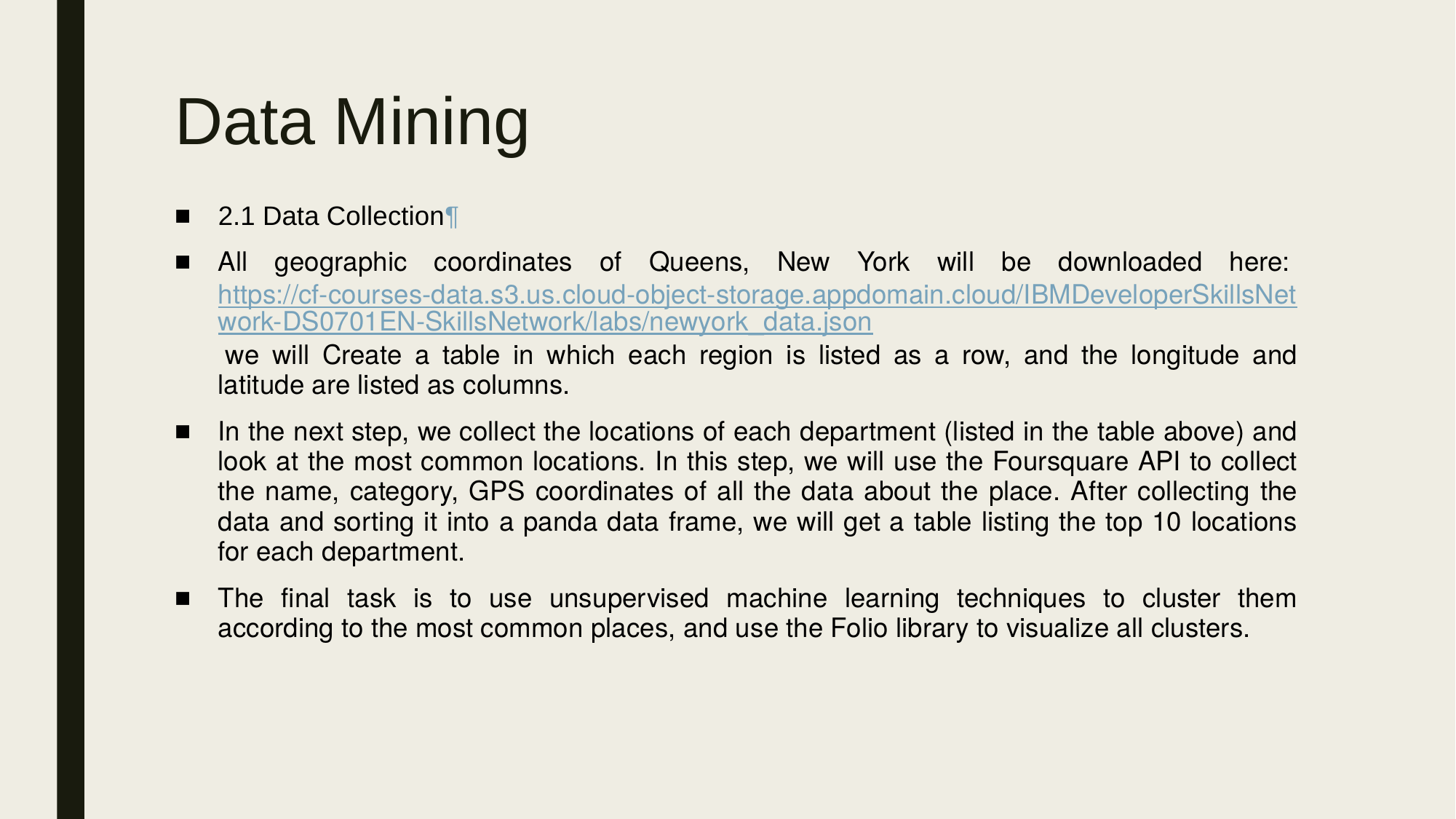

# Data Mining
2.1 Data Collection¶
All geographic coordinates of Queens, New York will be downloaded here: https://cf-courses-data.s3.us.cloud-object-storage.appdomain.cloud/IBMDeveloperSkillsNetwork-DS0701EN-SkillsNetwork/labs/newyork_data.json we will Create a table in which each region is listed as a row, and the longitude and latitude are listed as columns.
In the next step, we collect the locations of each department (listed in the table above) and look at the most common locations. In this step, we will use the Foursquare API to collect the name, category, GPS coordinates of all the data about the place. After collecting the data and sorting it into a panda data frame, we will get a table listing the top 10 locations for each department.
The final task is to use unsupervised machine learning techniques to cluster them according to the most common places, and use the Folio library to visualize all clusters.